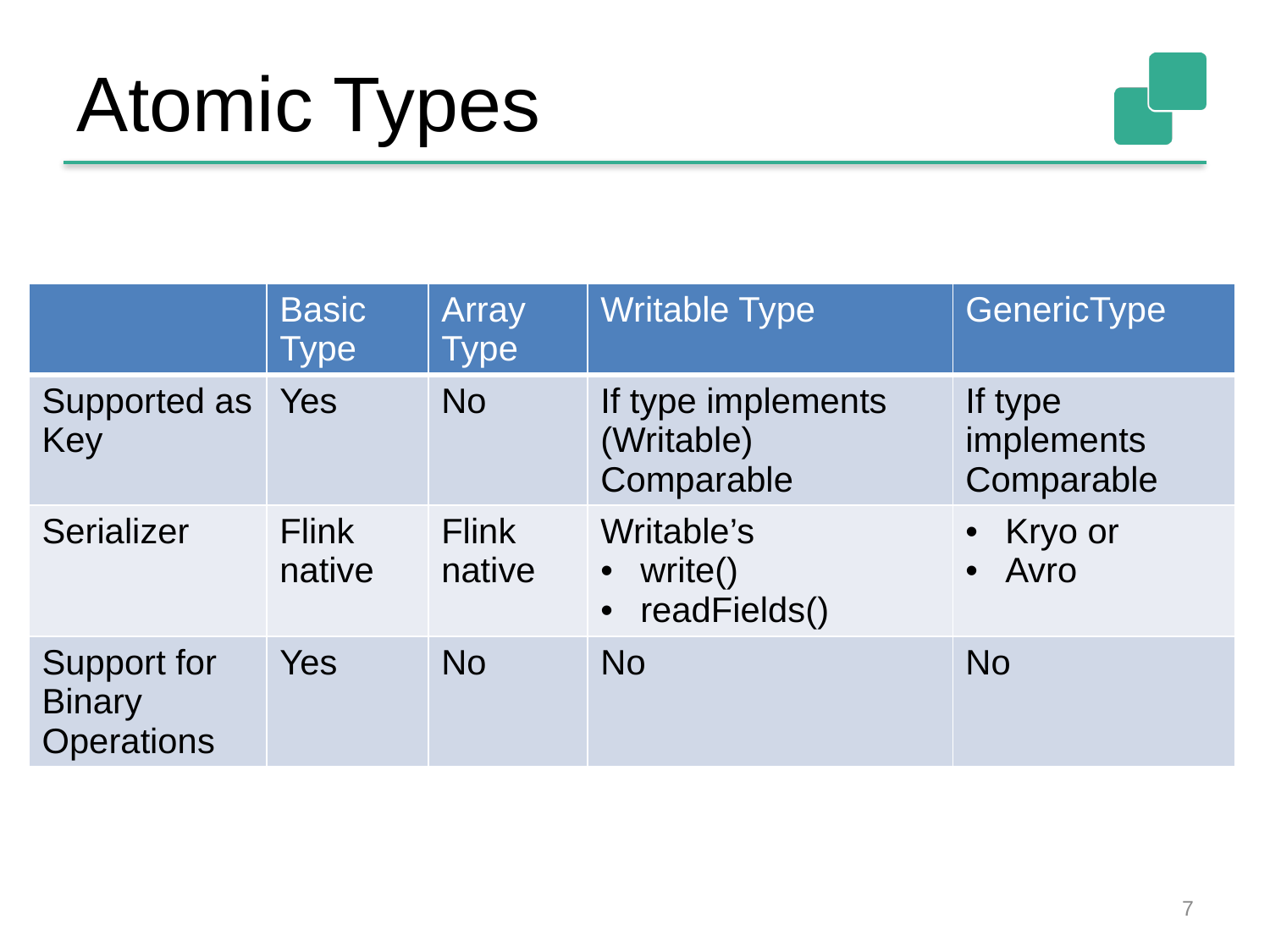

# Atomic Types
|  | Basic Type | Array Type | Writable Type | GenericType |
| --- | --- | --- | --- | --- |
| Supported as Key | Yes | No | If type implements (Writable) Comparable | If type implements Comparable |
| Serializer | Flink native | Flink native | Writable’s write() readFields() | Kryo or Avro |
| Support for Binary Operations | Yes | No | No | No |
7